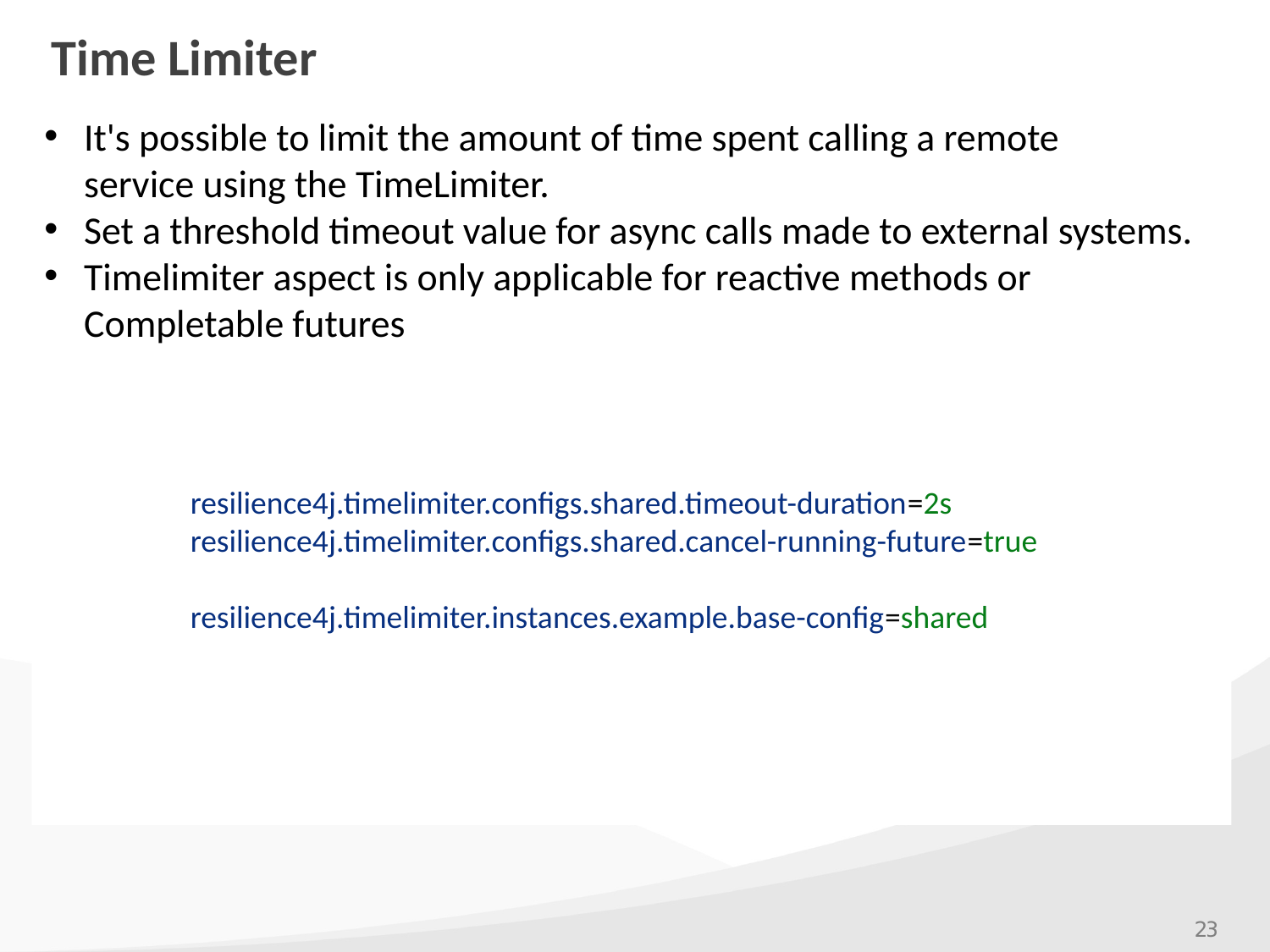

# Time Limiter
It's possible to limit the amount of time spent calling a remote service using the TimeLimiter.
Set a threshold timeout value for async calls made to external systems.
Timelimiter aspect is only applicable for reactive methods or Completable futures
resilience4j.timelimiter.configs.shared.timeout-duration=2s
resilience4j.timelimiter.configs.shared.cancel-running-future=true

resilience4j.timelimiter.instances.example.base-config=shared